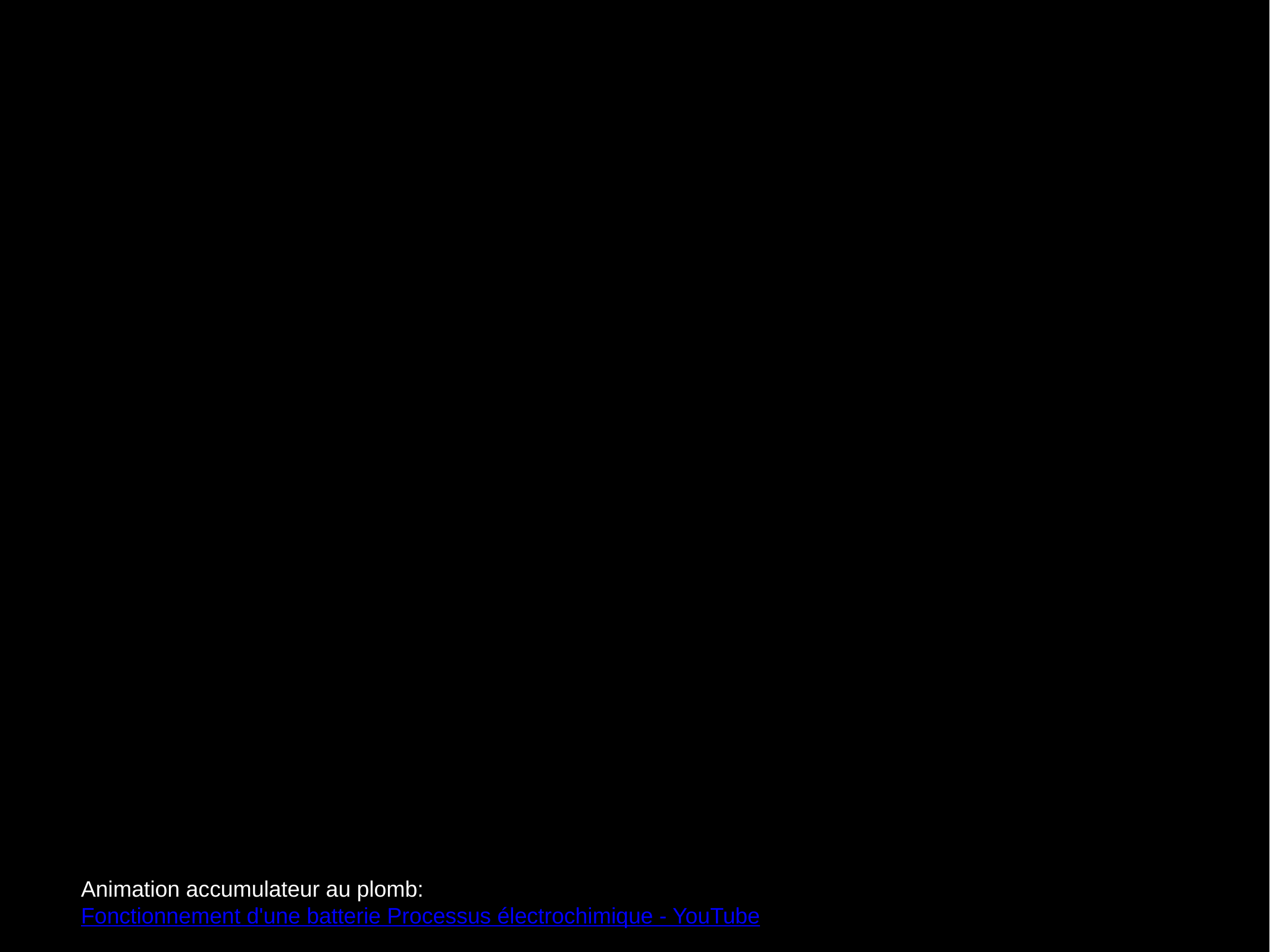

Animation accumulateur au plomb: Fonctionnement d'une batterie Processus électrochimique - YouTube